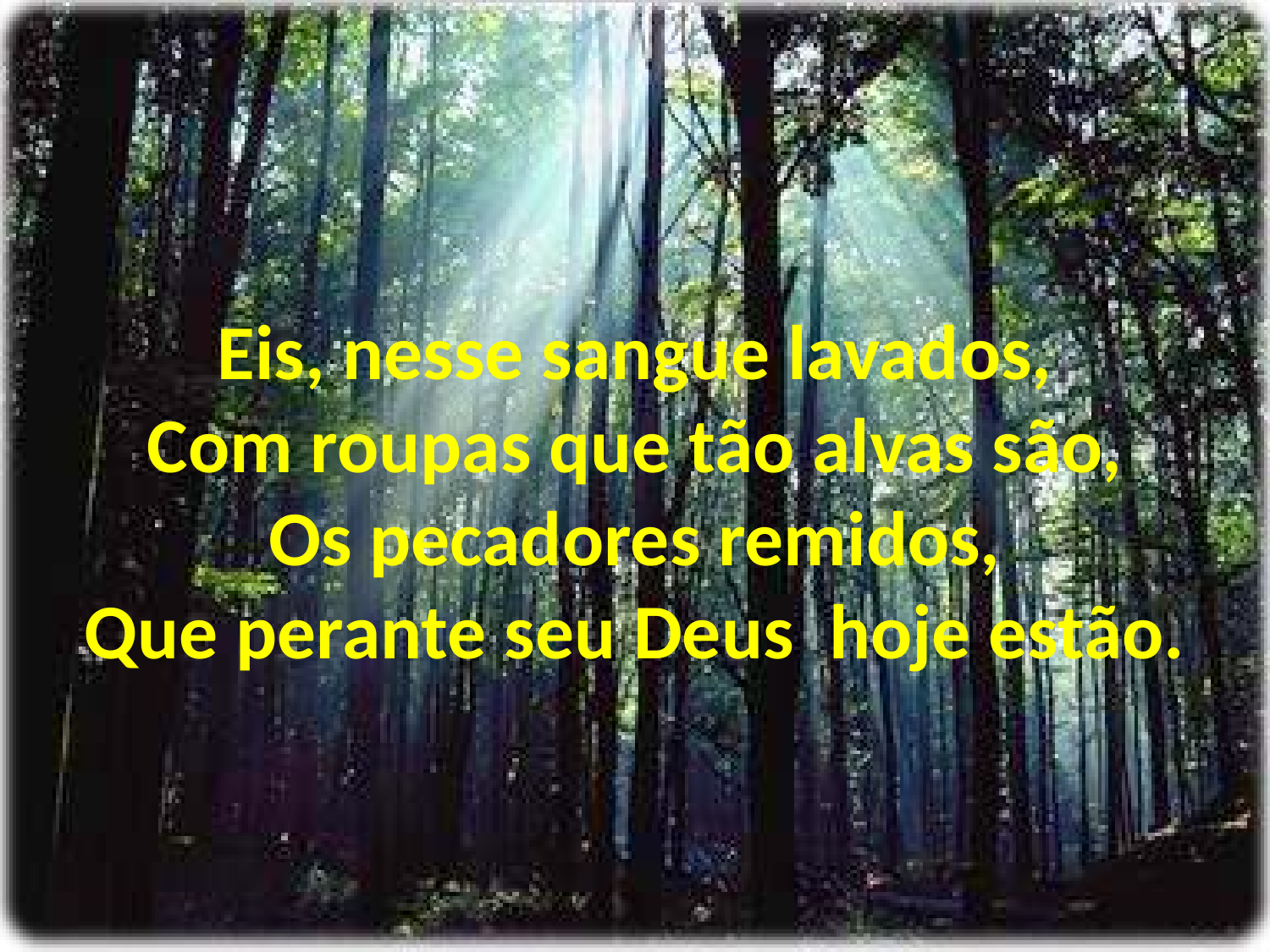

Eis, nesse sangue lavados,
Com roupas que tão alvas são,
Os pecadores remidos,
Que perante seu Deus  hoje estão.